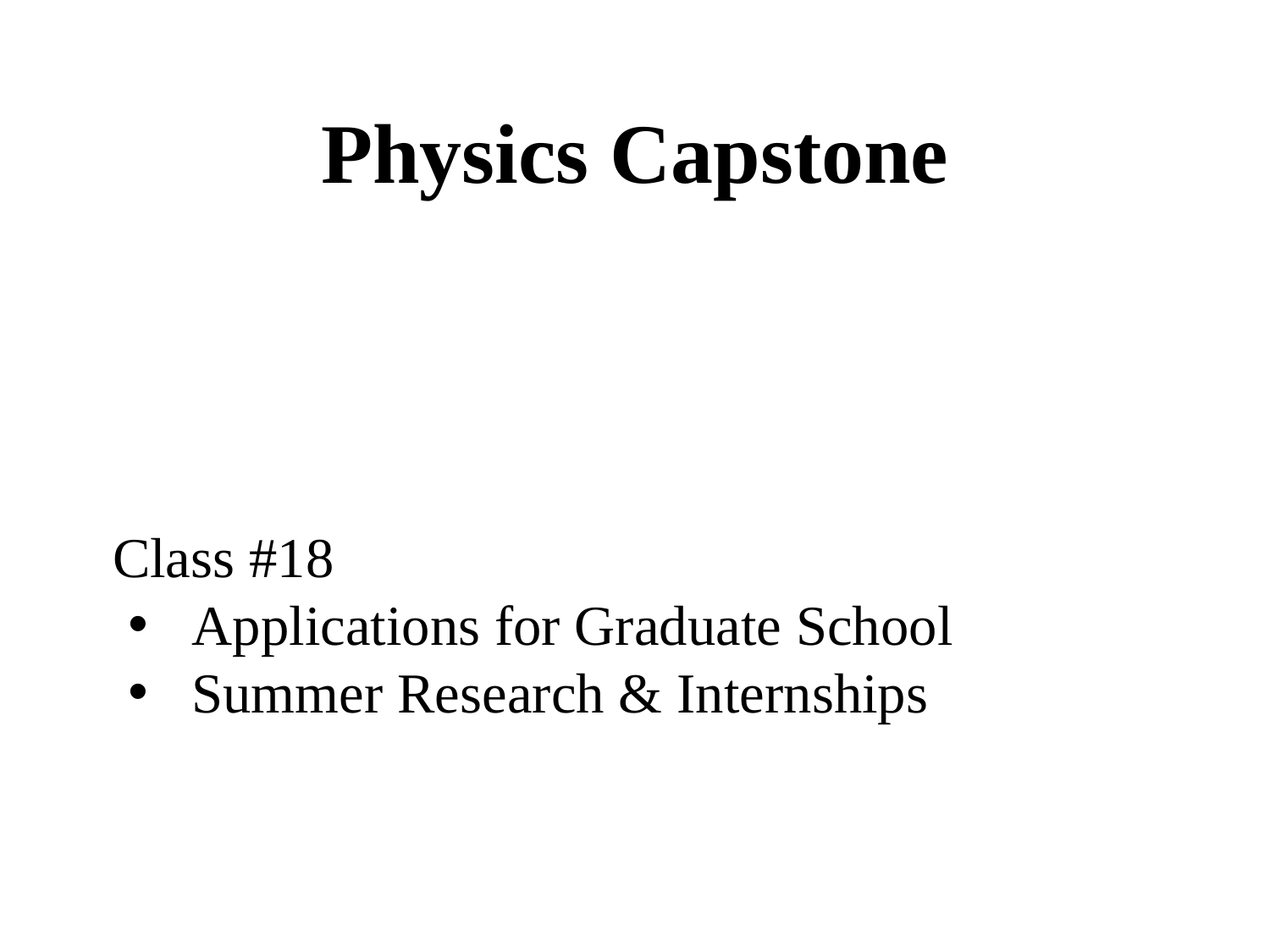

Physics Capstone
Class #18
Applications for Graduate School
Summer Research & Internships